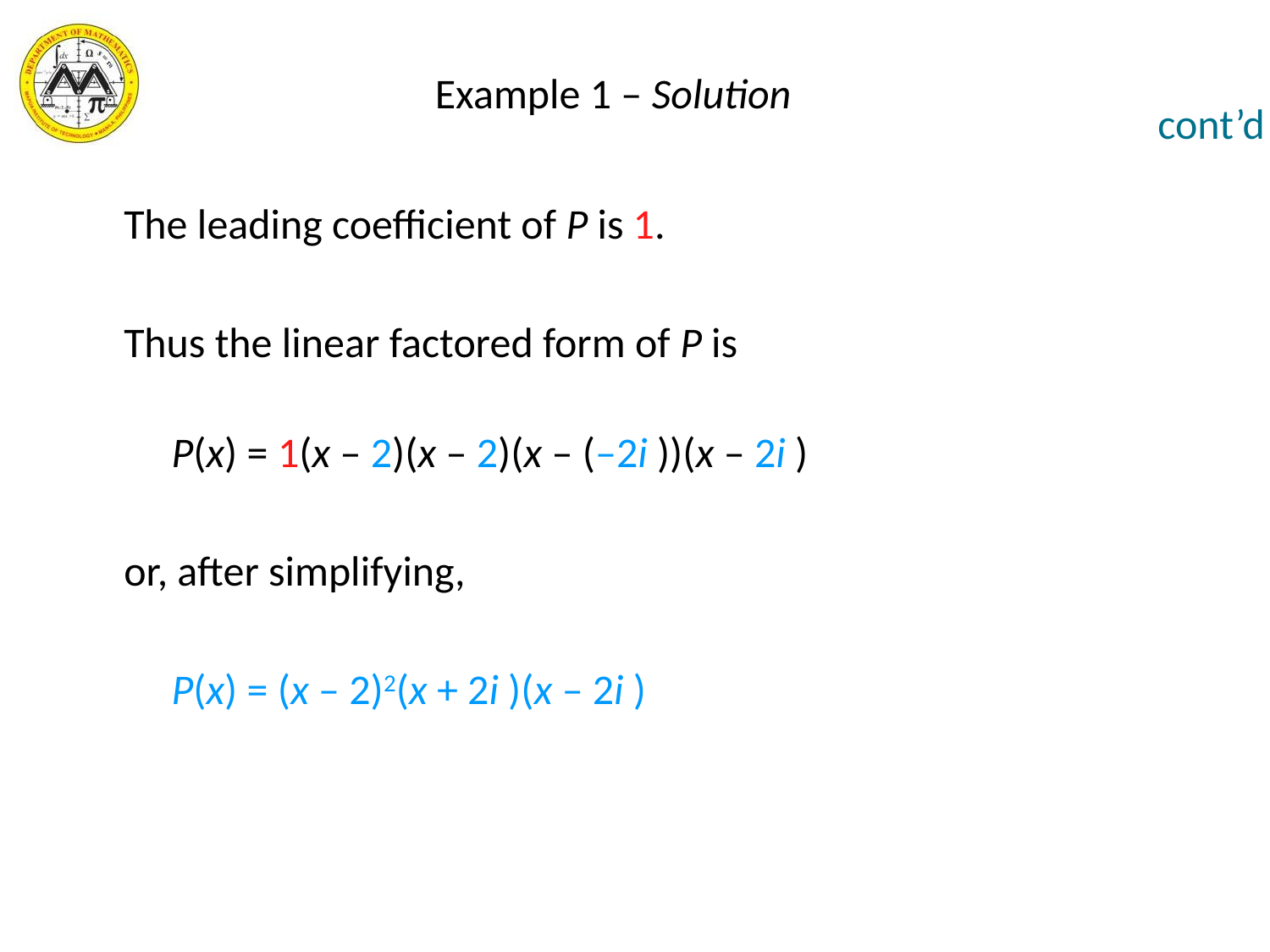

# Example 1 – Solution
cont’d
     The leading coefficient of P is 1.

     Thus the linear factored form of P is
	     P(x) = 1(x – 2)(x – 2)(x – (–2i ))(x – 2i )

     or, after simplifying,

	     P(x) = (x – 2)2(x + 2i )(x – 2i )